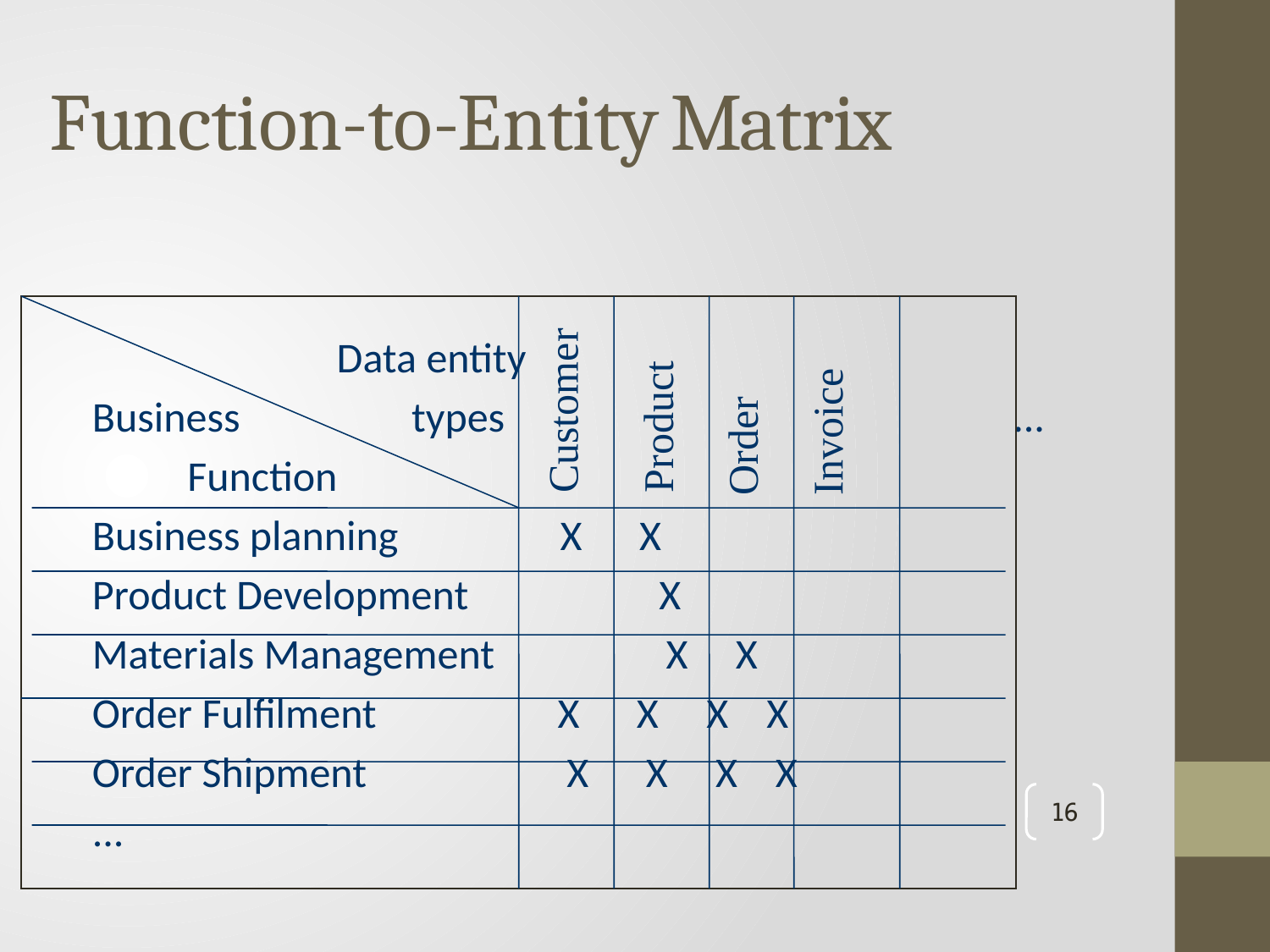

# Function-to-Entity Matrix

		         Data entity
Business                  types				...
          Function
Business planning                 X      X
Product Development                    X
Materials Management                  X     X
Order Fulfilment                   X      X     X    X
Order Shipment                     X      X     X    X
...

Product
Customer
Order
Invoice
16